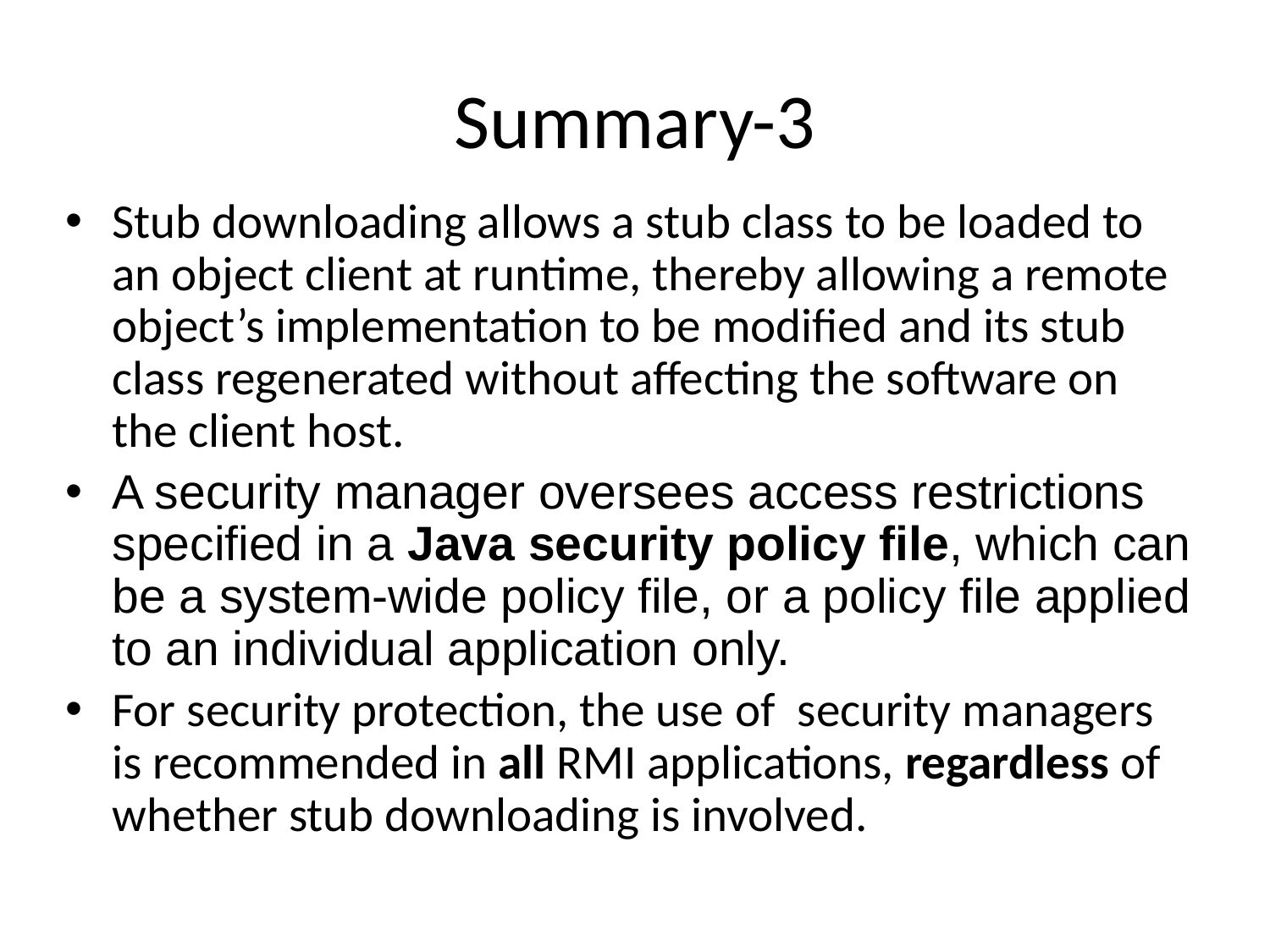

# Summary-3
Stub downloading allows a stub class to be loaded to an object client at runtime, thereby allowing a remote object’s implementation to be modified and its stub class regenerated without affecting the software on the client host.
A security manager oversees access restrictions specified in a Java security policy file, which can be a system-wide policy file, or a policy file applied to an individual application only.
For security protection, the use of  security managers is recommended in all RMI applications, regardless of whether stub downloading is involved.